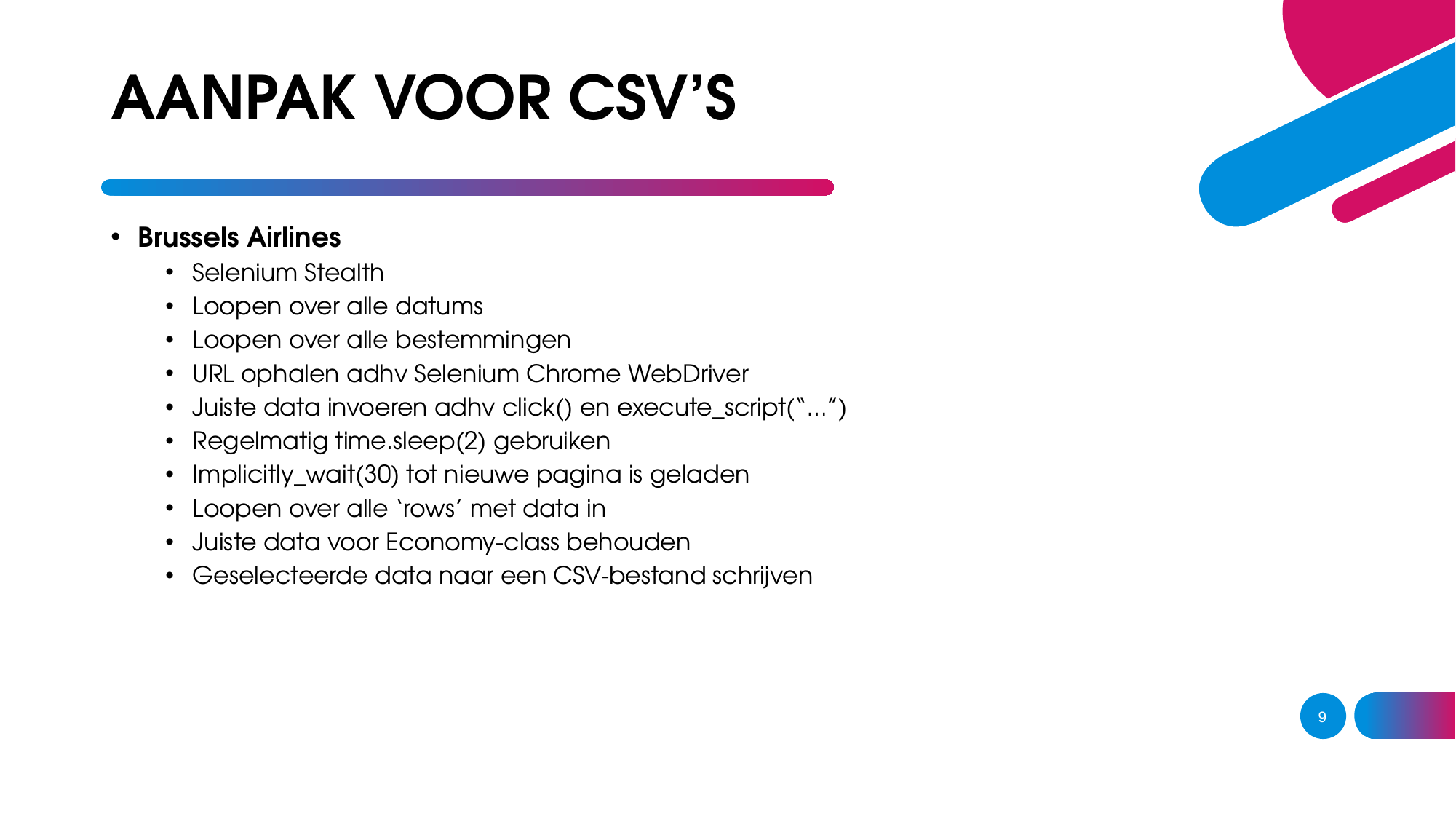

# AANPAK VOOR CSV’S
Brussels Airlines
Selenium Stealth
Loopen over alle datums
Loopen over alle bestemmingen
URL ophalen adhv Selenium Chrome WebDriver
Juiste data invoeren adhv click() en execute_script(“…”)
Regelmatig time.sleep(2) gebruiken
Implicitly_wait(30) tot nieuwe pagina is geladen
Loopen over alle ‘rows’ met data in
Juiste data voor Economy-class behouden
Geselecteerde data naar een CSV-bestand schrijven
9